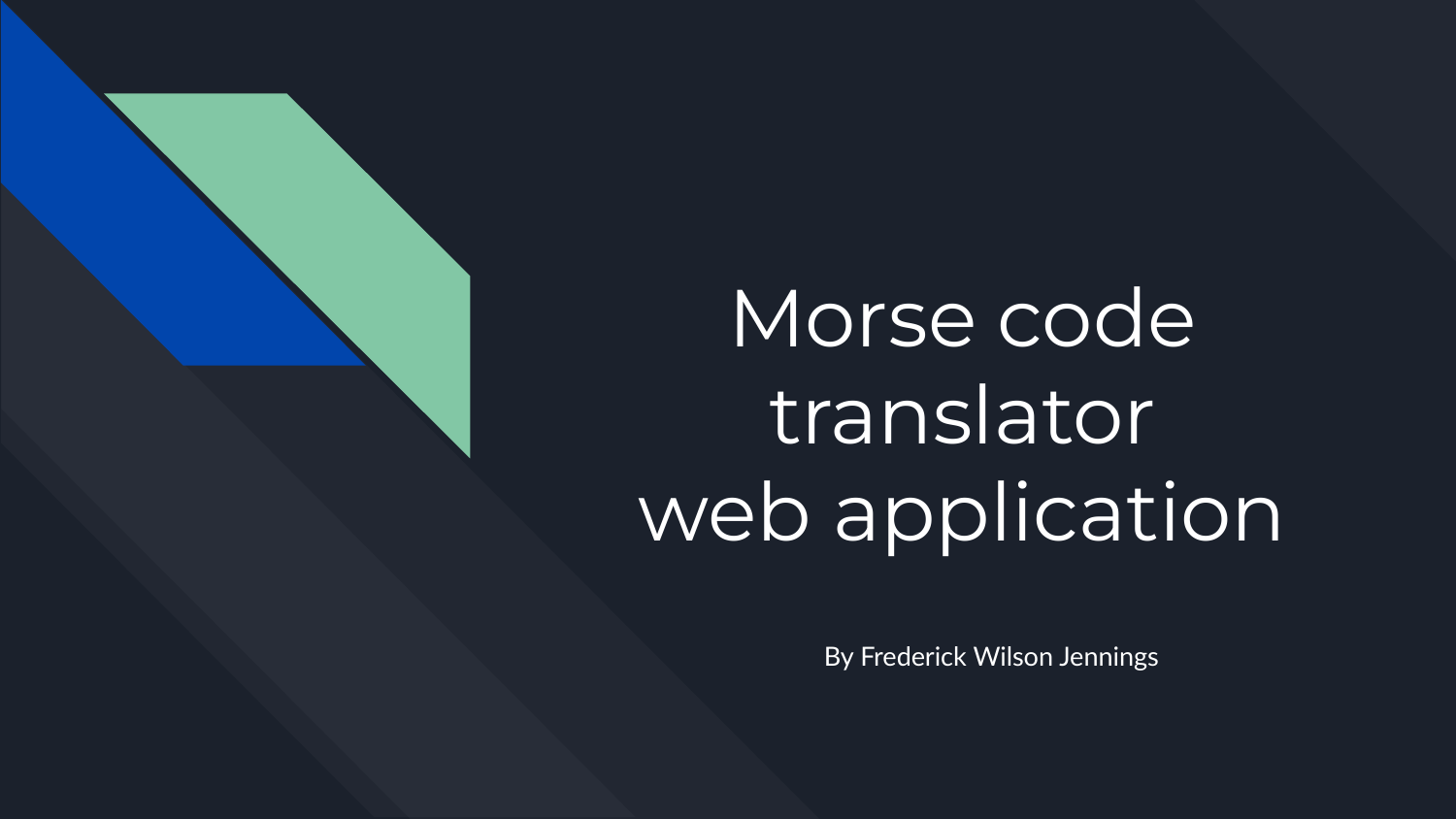

# Morse code translator
web application
By Frederick Wilson Jennings